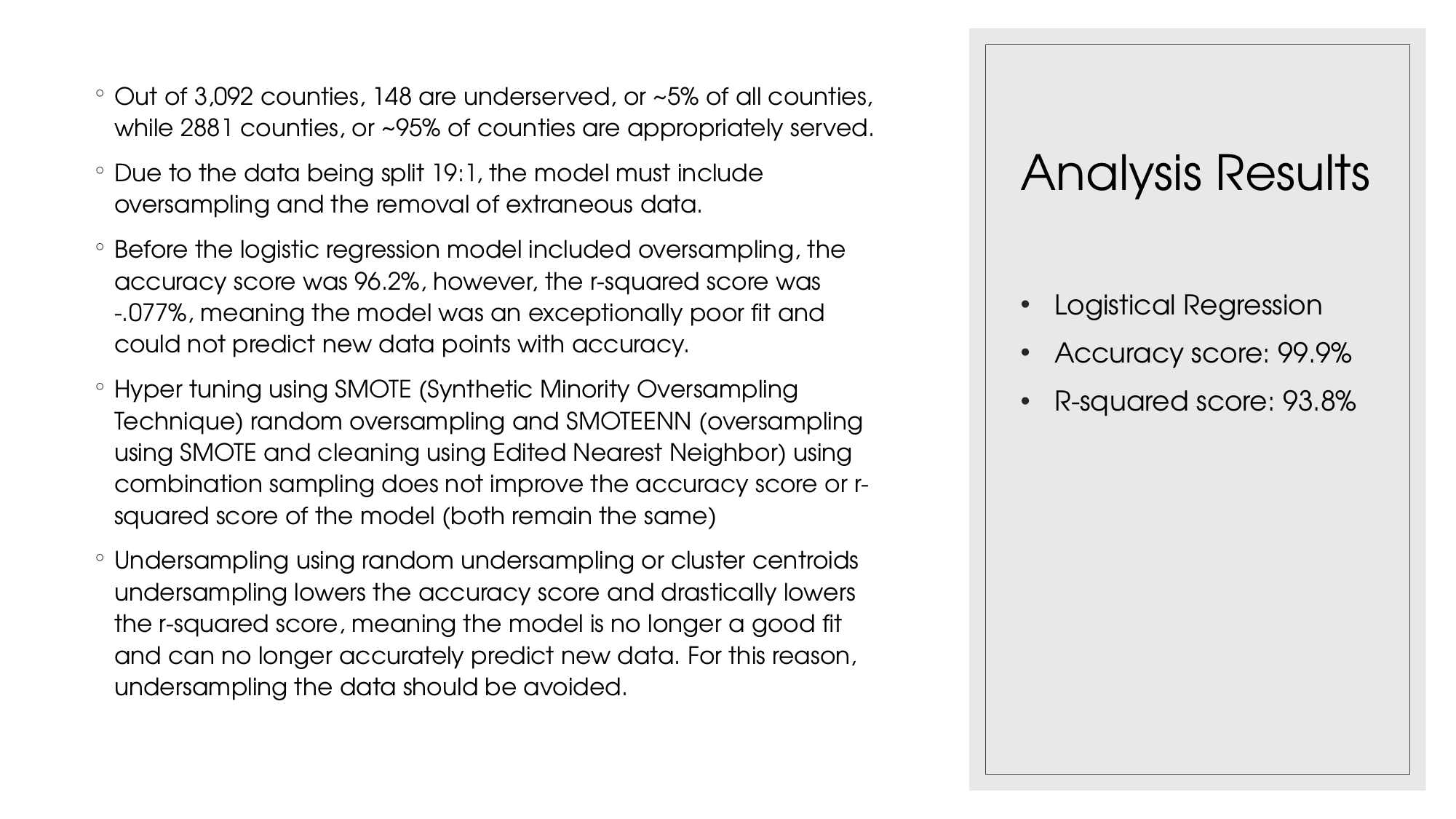

# Analysis Results
Out of 3,092 counties, 148 are underserved, or ~5% of all counties, while 2881 counties, or ~95% of counties are appropriately served.
Due to the data being split 19:1, the model must include oversampling and the removal of extraneous data.
Before the logistic regression model included oversampling, the accuracy score was 96.2%, however, the r-squared score was -.077%, meaning the model was an exceptionally poor fit and could not predict new data points with accuracy.
Hyper tuning using SMOTE (Synthetic Minority Oversampling Technique) random oversampling and SMOTEENN (oversampling using SMOTE and cleaning using Edited Nearest Neighbor) using combination sampling does not improve the accuracy score or r-squared score of the model (both remain the same)
Undersampling using random undersampling or cluster centroids undersampling lowers the accuracy score and drastically lowers the r-squared score, meaning the model is no longer a good fit and can no longer accurately predict new data. For this reason, undersampling the data should be avoided.
Logistical Regression
Accuracy score: 99.9%
R-squared score: 93.8%